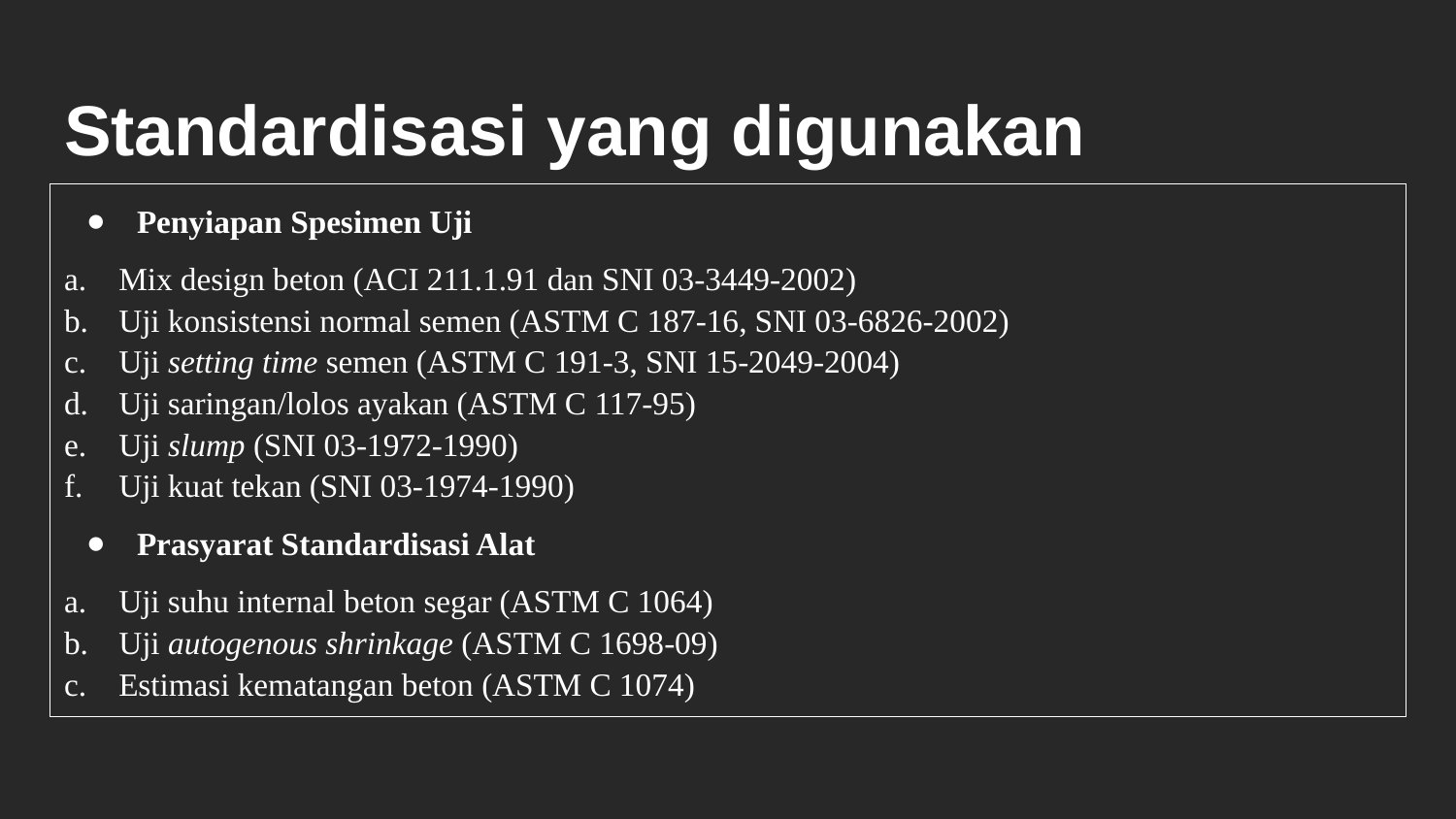

6
# Standardisasi yang digunakan
Penyiapan Spesimen Uji
Mix design beton (ACI 211.1.91 dan SNI 03-3449-2002)
Uji konsistensi normal semen (ASTM C 187-16, SNI 03-6826-2002)
Uji setting time semen (ASTM C 191-3, SNI 15-2049-2004)
Uji saringan/lolos ayakan (ASTM C 117-95)
Uji slump (SNI 03-1972-1990)
Uji kuat tekan (SNI 03-1974-1990)
Prasyarat Standardisasi Alat
Uji suhu internal beton segar (ASTM C 1064)
Uji autogenous shrinkage (ASTM C 1698-09)
Estimasi kematangan beton (ASTM C 1074)